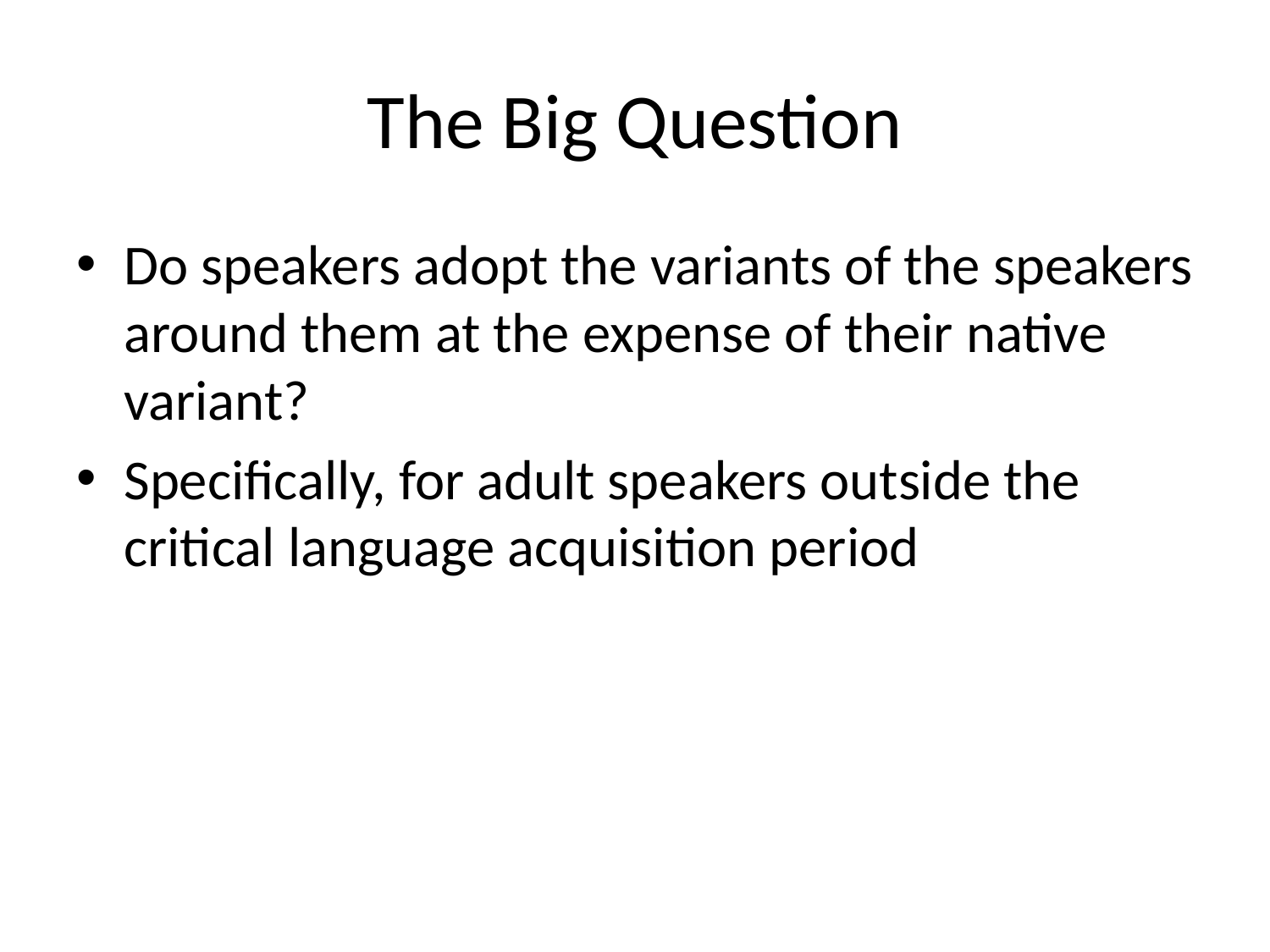

# The Big Question
Do speakers adopt the variants of the speakers around them at the expense of their native variant?
Specifically, for adult speakers outside the critical language acquisition period